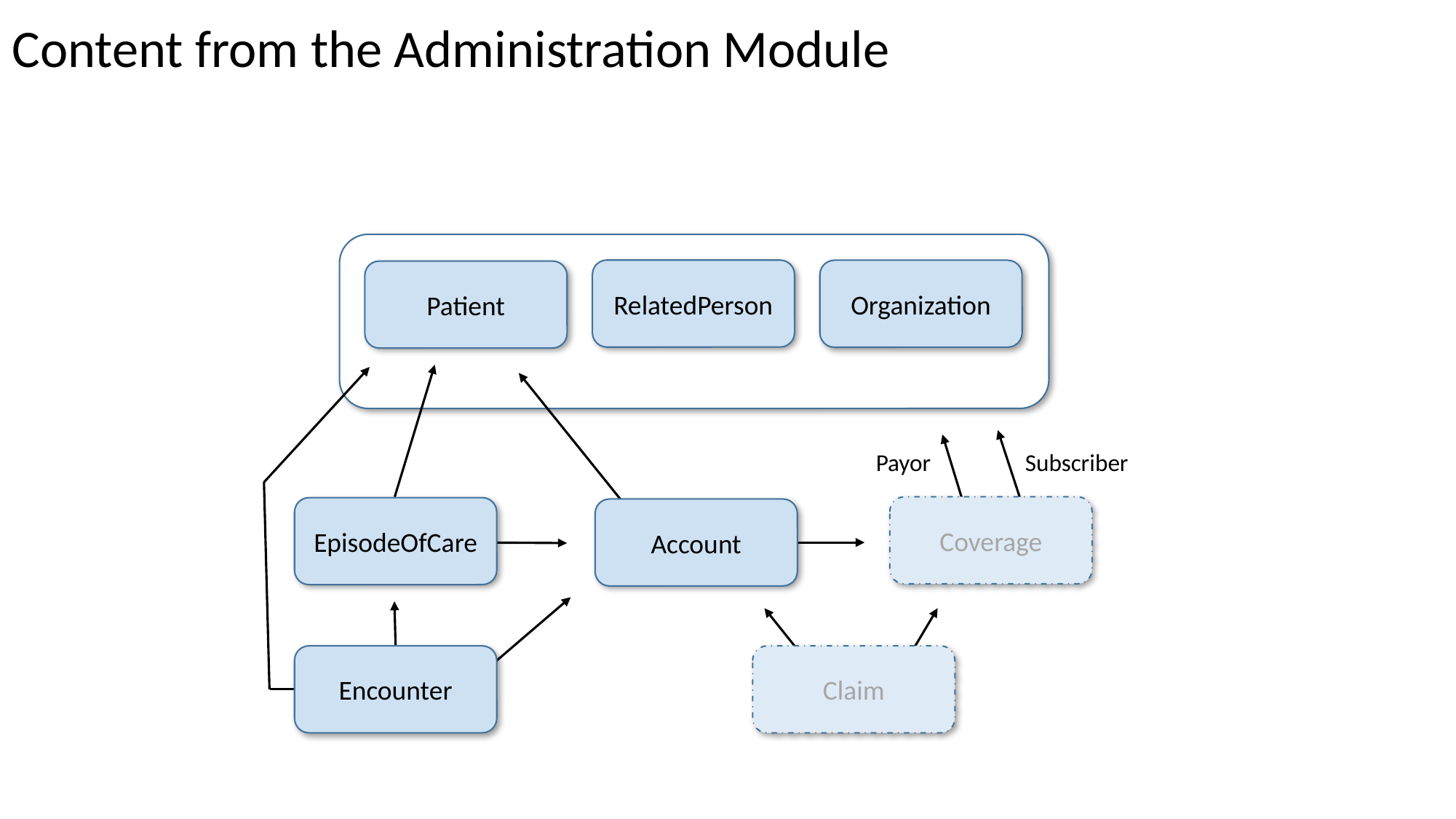

# Content from the Administration Module

RelatedPerson
Organization
Patient
Payor
Subscriber
Coverage
EpisodeOfCare
Account
Claim
Encounter